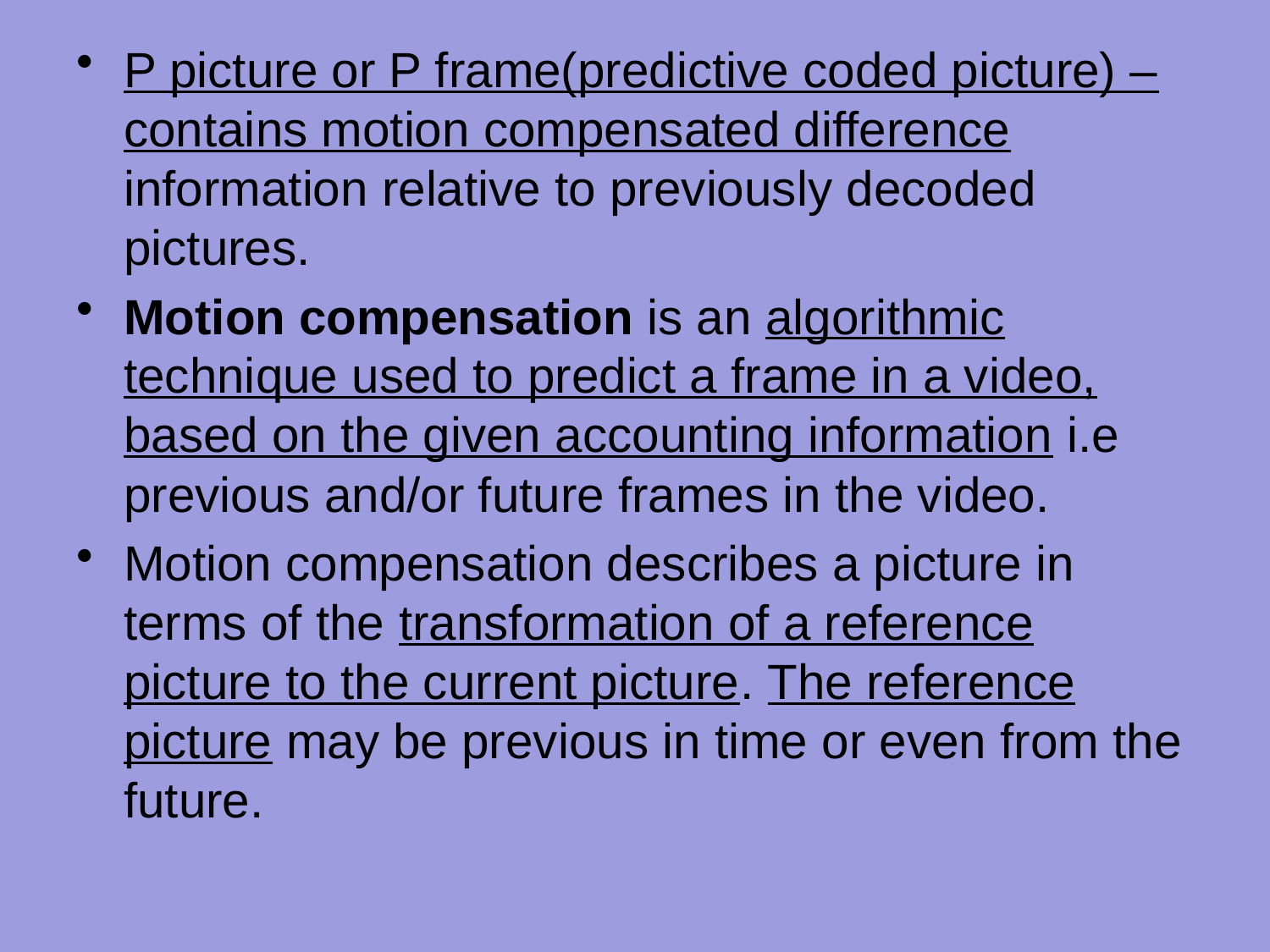

P picture or P frame(predictive coded picture) – contains motion compensated difference information relative to previously decoded pictures.
Motion compensation is an algorithmic technique used to predict a frame in a video, based on the given accounting information i.e previous and/or future frames in the video.
Motion compensation describes a picture in terms of the transformation of a reference picture to the current picture. The reference picture may be previous in time or even from the future.